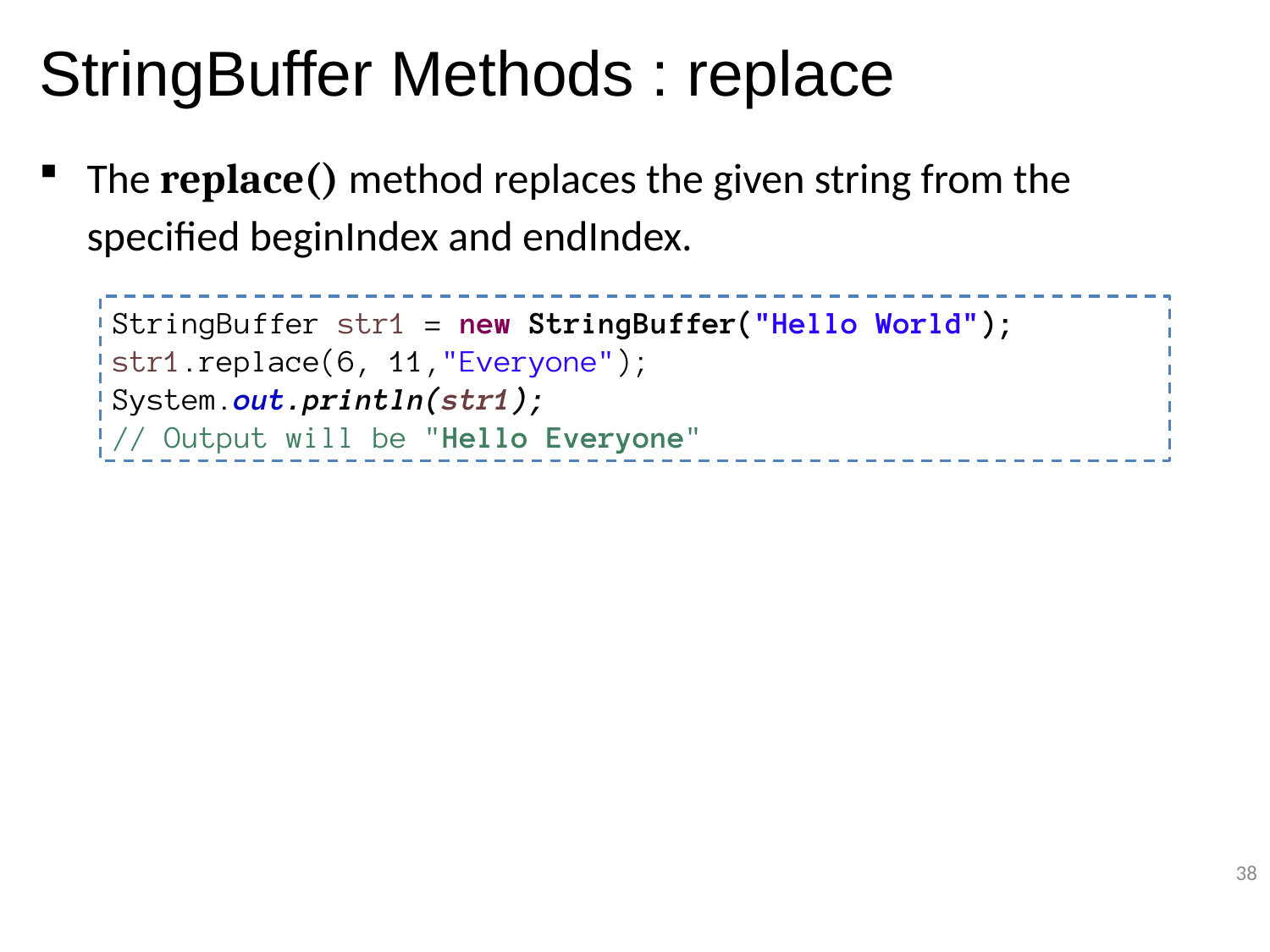

# StringBuffer Methods : replace
The replace() method replaces the given string from the specified beginIndex and endIndex.

StringBuffer str1 = new StringBuffer("Hello World");
str1.replace(6, 11,"Everyone");
System.out.println(str1);
// Output will be "Hello Everyone"
38